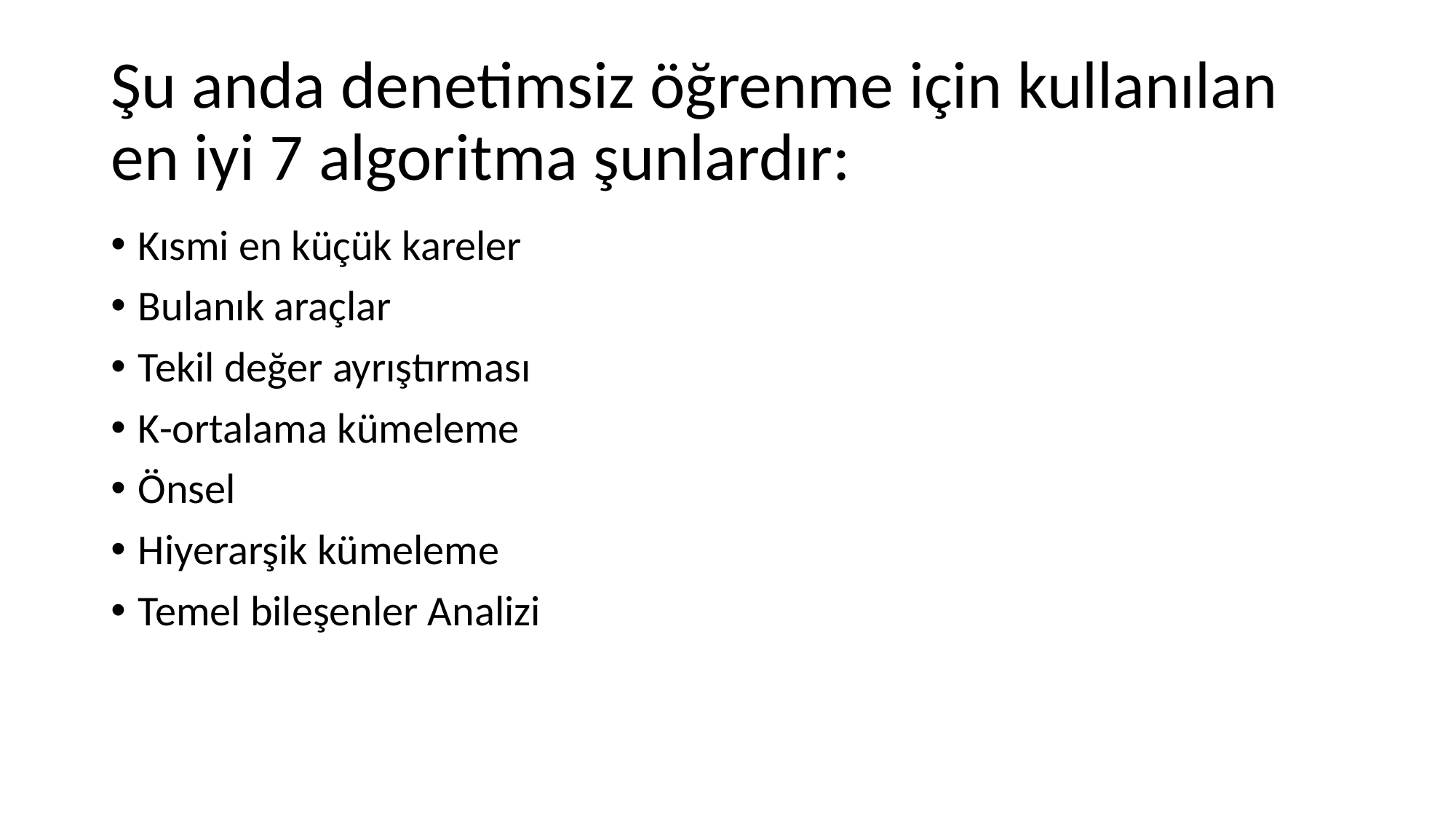

# Şu anda denetimsiz öğrenme için kullanılan en iyi 7 algoritma şunlardır:
Kısmi en küçük kareler
Bulanık araçlar
Tekil değer ayrıştırması
K-ortalama kümeleme
Önsel
Hiyerarşik kümeleme
Temel bileşenler Analizi